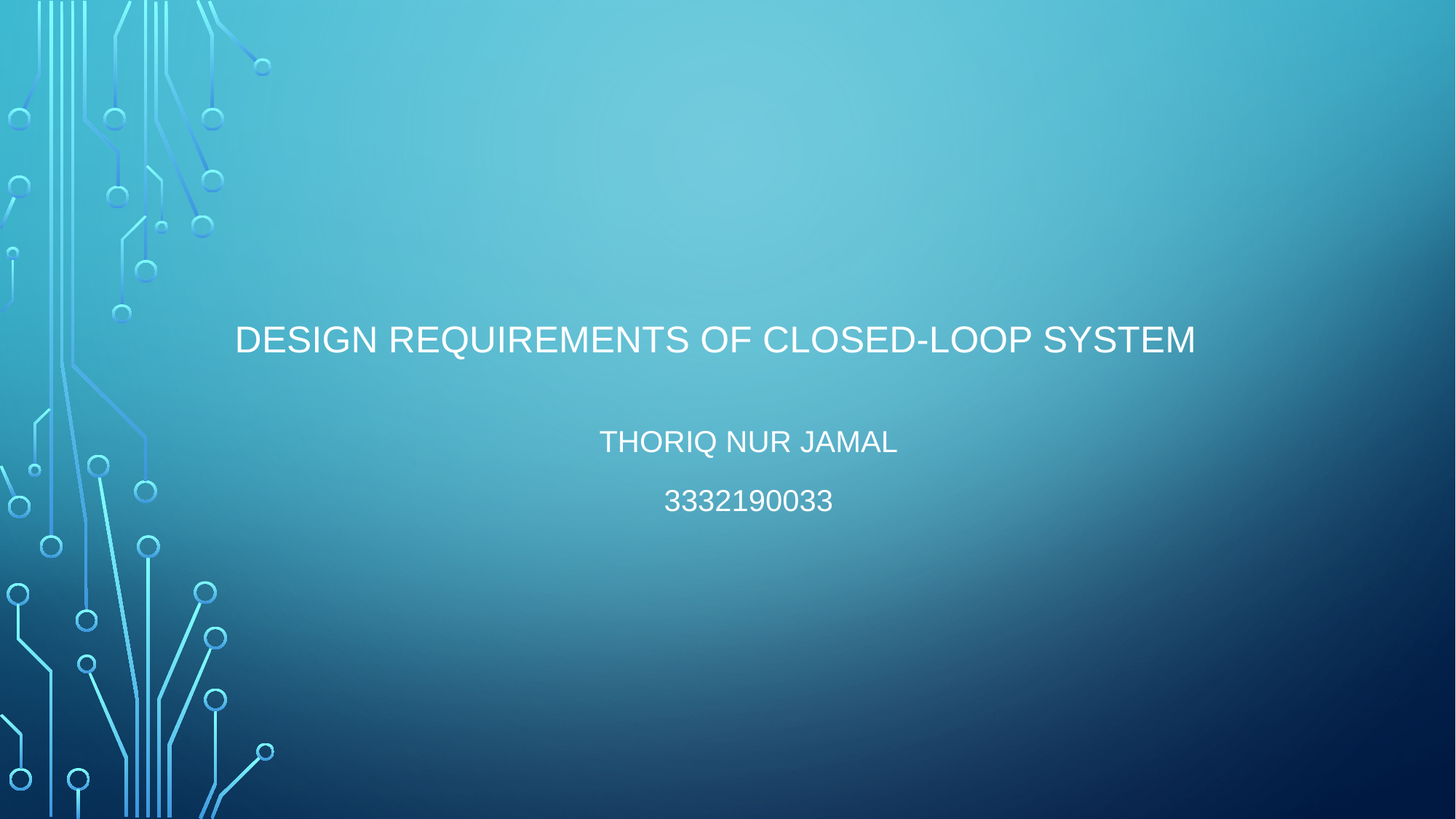

# Design Requirements of Closed-Loop System
Thoriq Nur jamal
3332190033